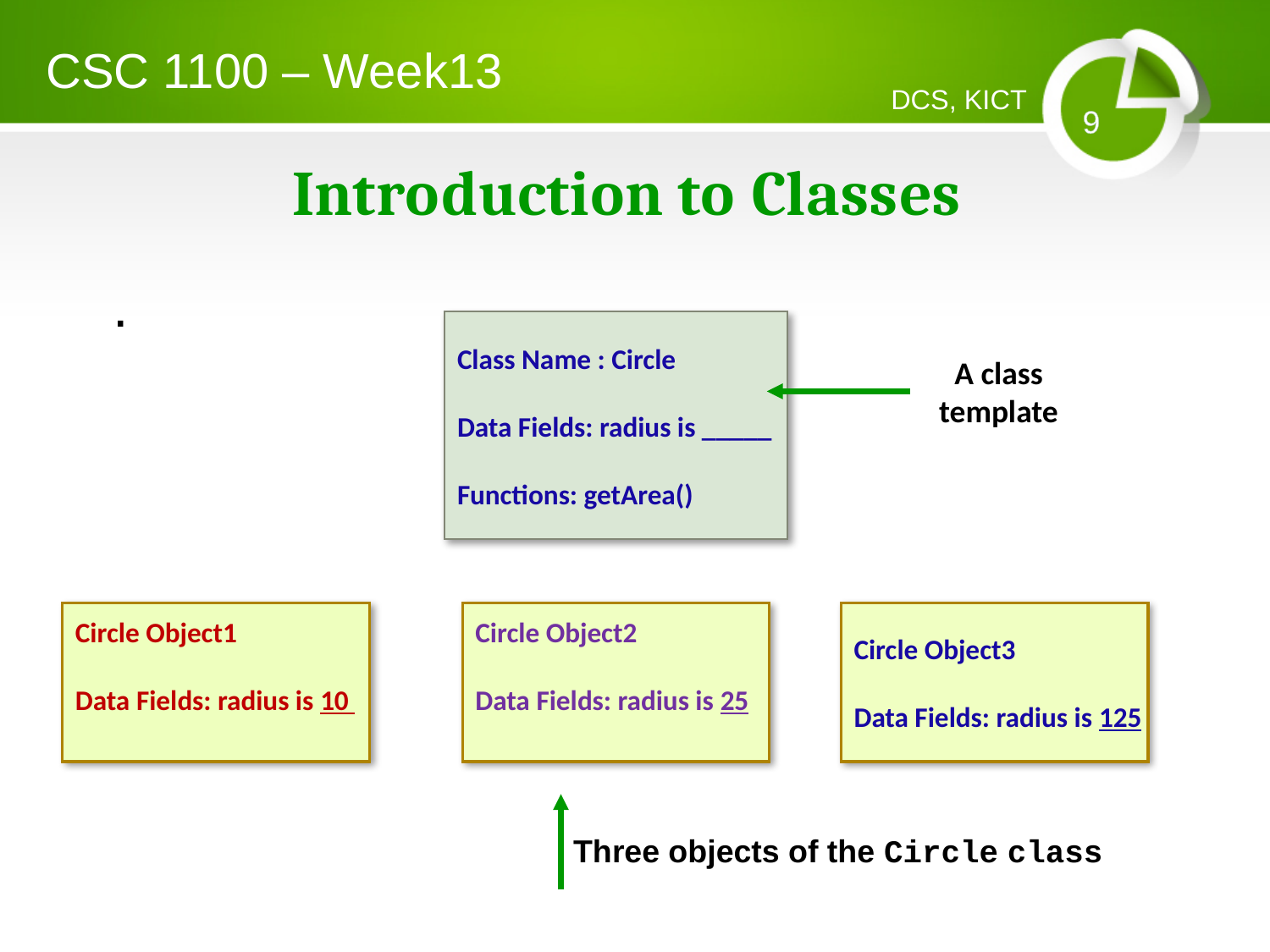

CSC 1100 – Week13
DCS, KICT
9
# Introduction to Classes
.
Class Name : Circle

Data Fields: radius is _____

Functions: getArea()
A class template
Circle Object1

Data Fields: radius is 10

Circle Object2

Data Fields: radius is 25

Circle Object3

Data Fields: radius is 125
Three objects of the Circle class